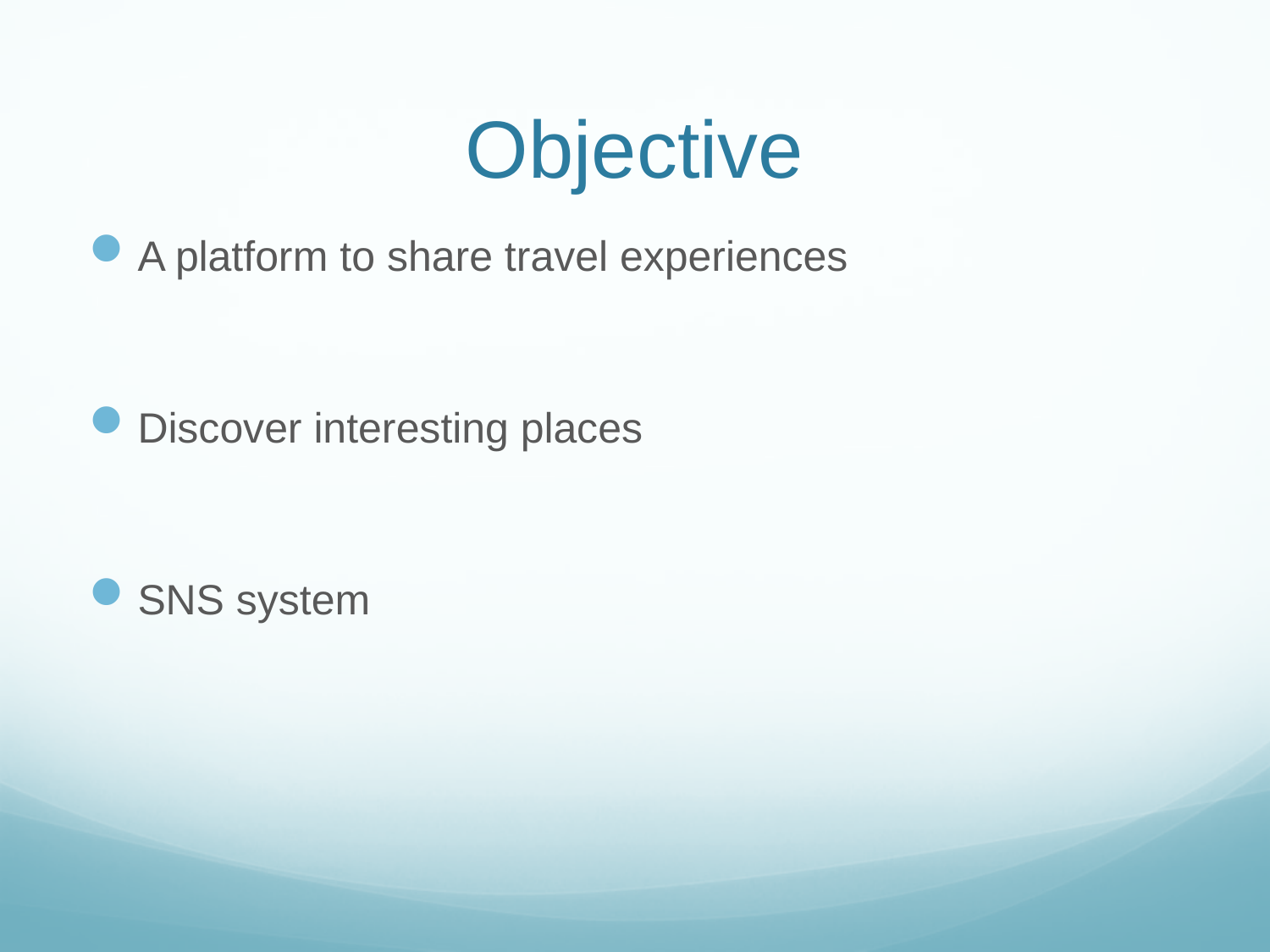

# Objective
A platform to share travel experiences

Discover interesting places

SNS system